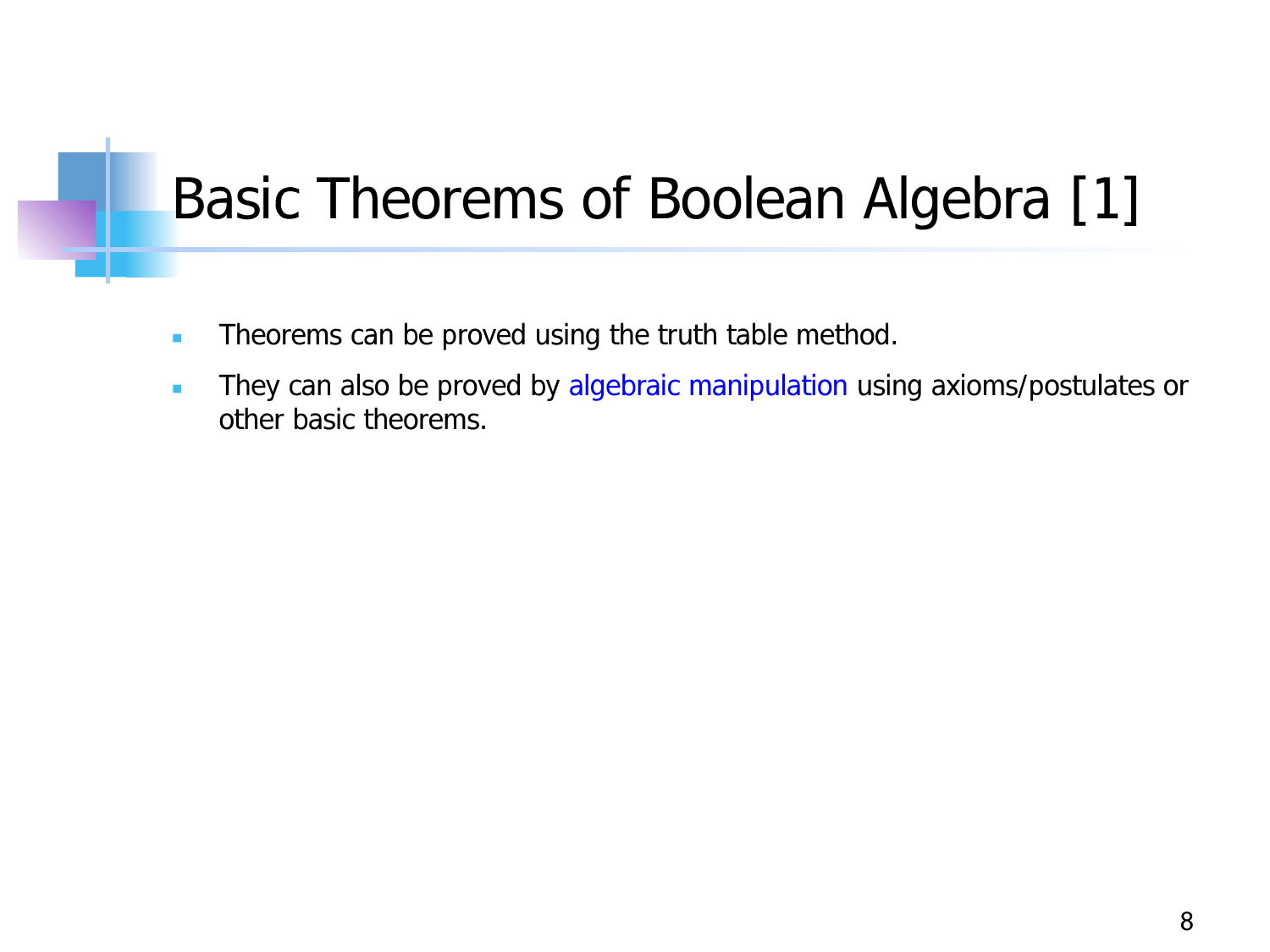

# Basic Theorems of Boolean Algebra [1]
Theorems can be proved using the truth table method.
They can also be proved by algebraic manipulation using axioms/postulates or other basic theorems.
8